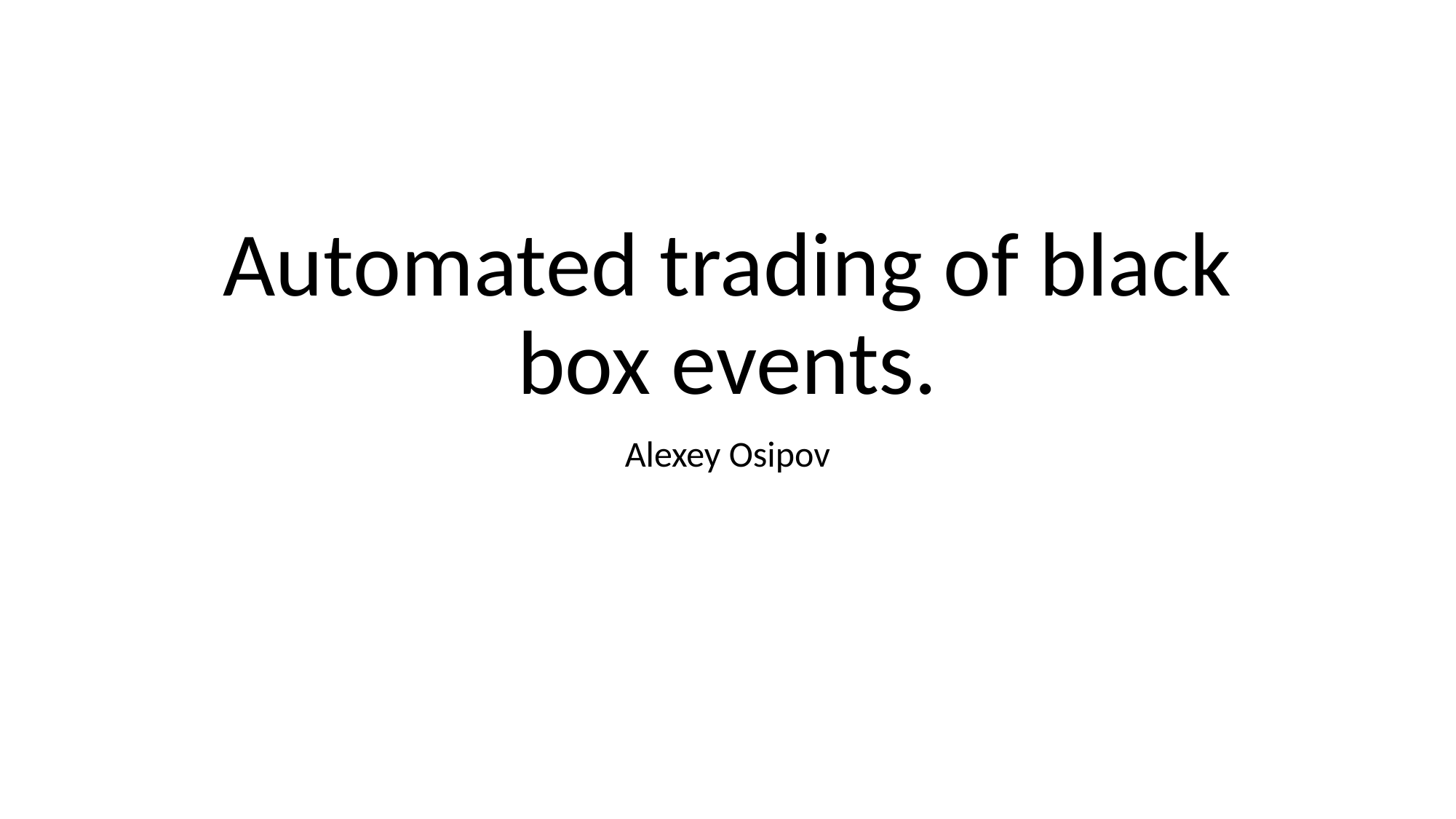

# Automated trading of black box events.
Alexey Osipov